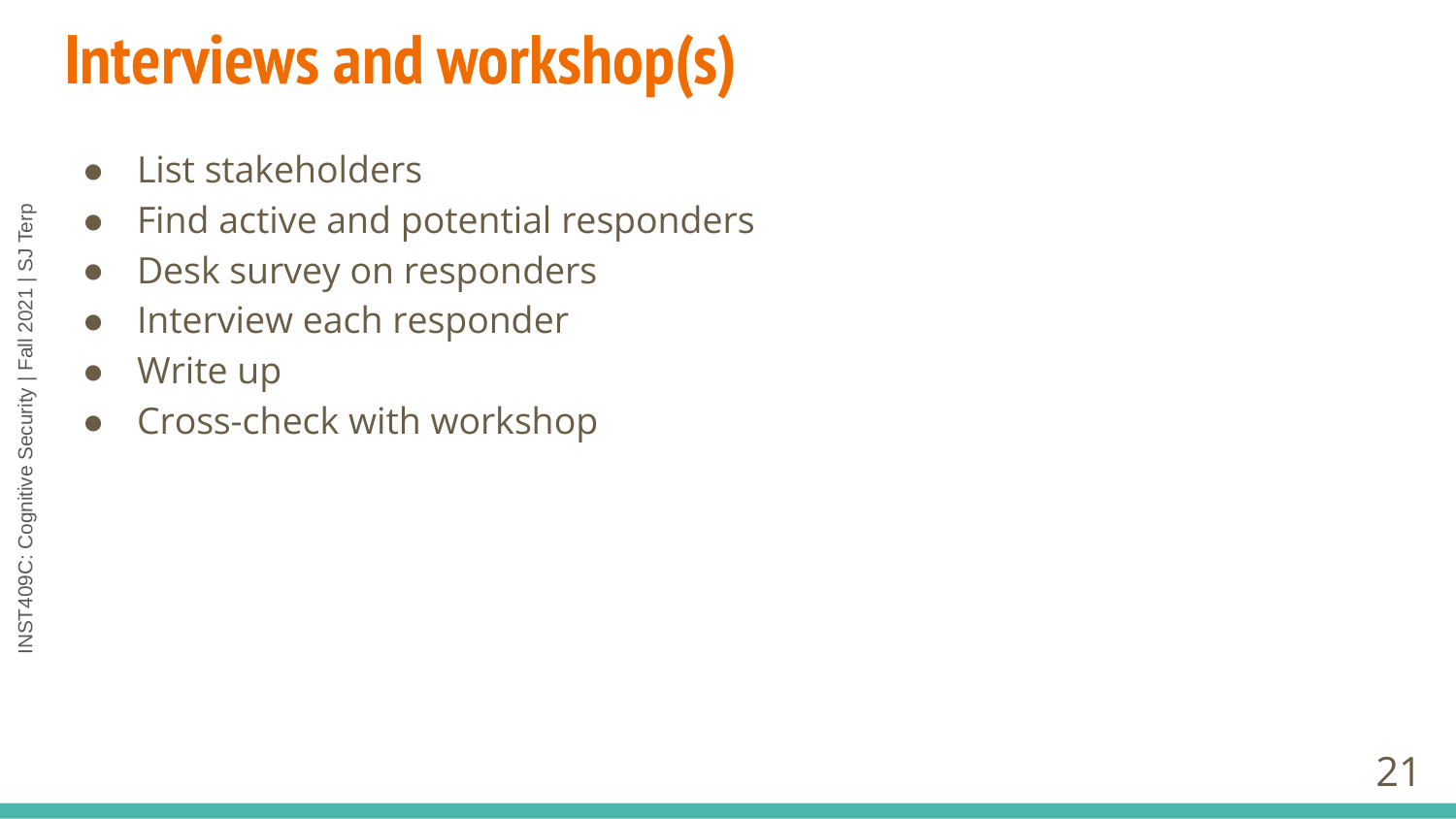

# Interviews and workshop(s)
List stakeholders
Find active and potential responders
Desk survey on responders
Interview each responder
Write up
Cross-check with workshop
21